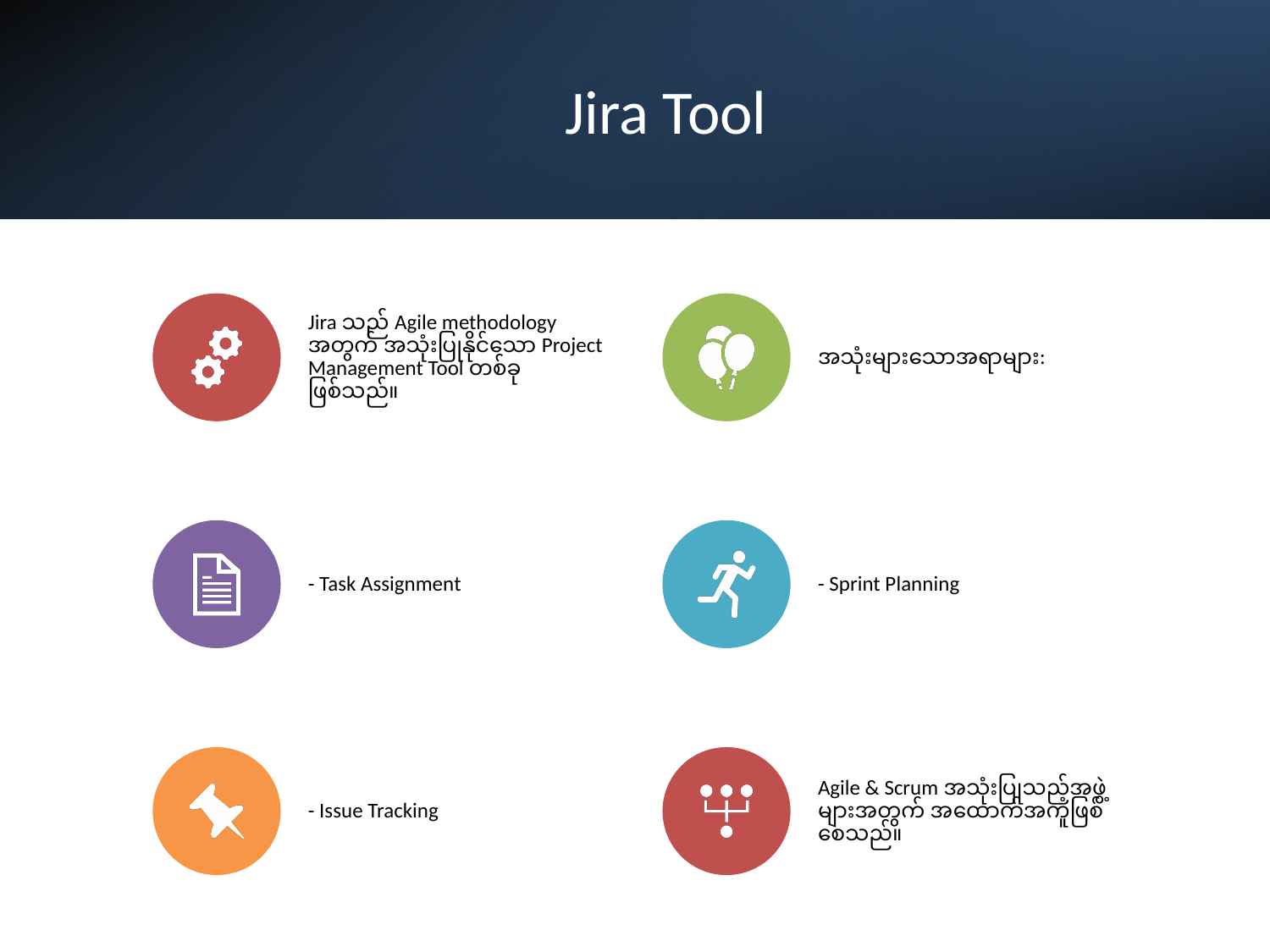

# Jira Tool
Jira သည် Agile methodology အတွက် အသုံးပြုနိုင်သော Project Management Tool တစ်ခုဖြစ်သည်။
အသုံးများသောအရာများ:
- Task Assignment
- Sprint Planning
- Issue Tracking
Agile & Scrum အသုံးပြုသည့်အဖွဲ့များအတွက် အထောက်အကူဖြစ်စေသည်။